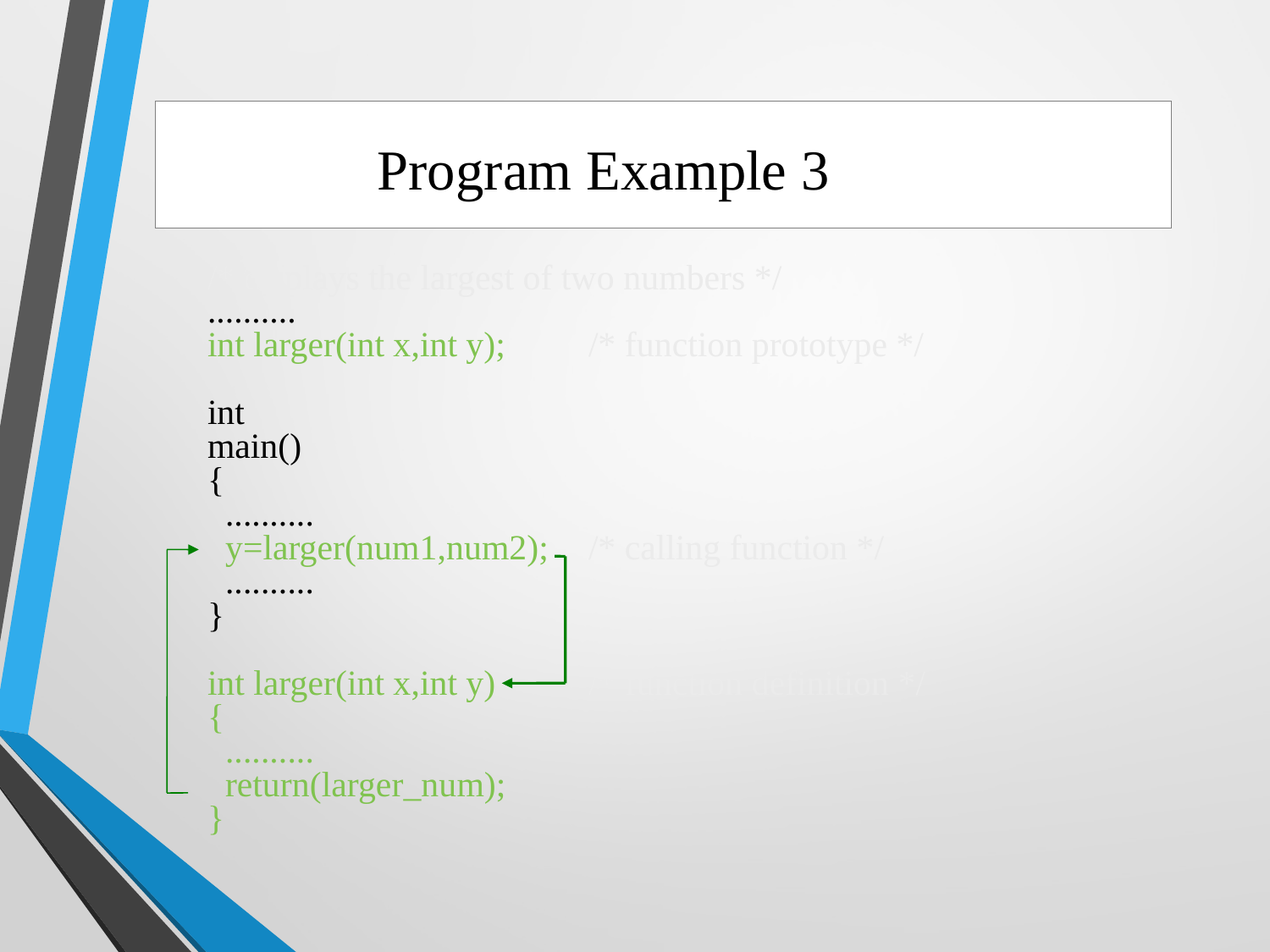

Program Example 3
/* displays the largest of two numbers */
..........
int larger(int x,int y);	/* function prototype */

int
main()
{
  ..........
  y=larger(num1,num2);	/* calling function */
  ..........
}

int larger(int x,int y)	/* function definition */
{
  ..........
  return(larger_num);
}